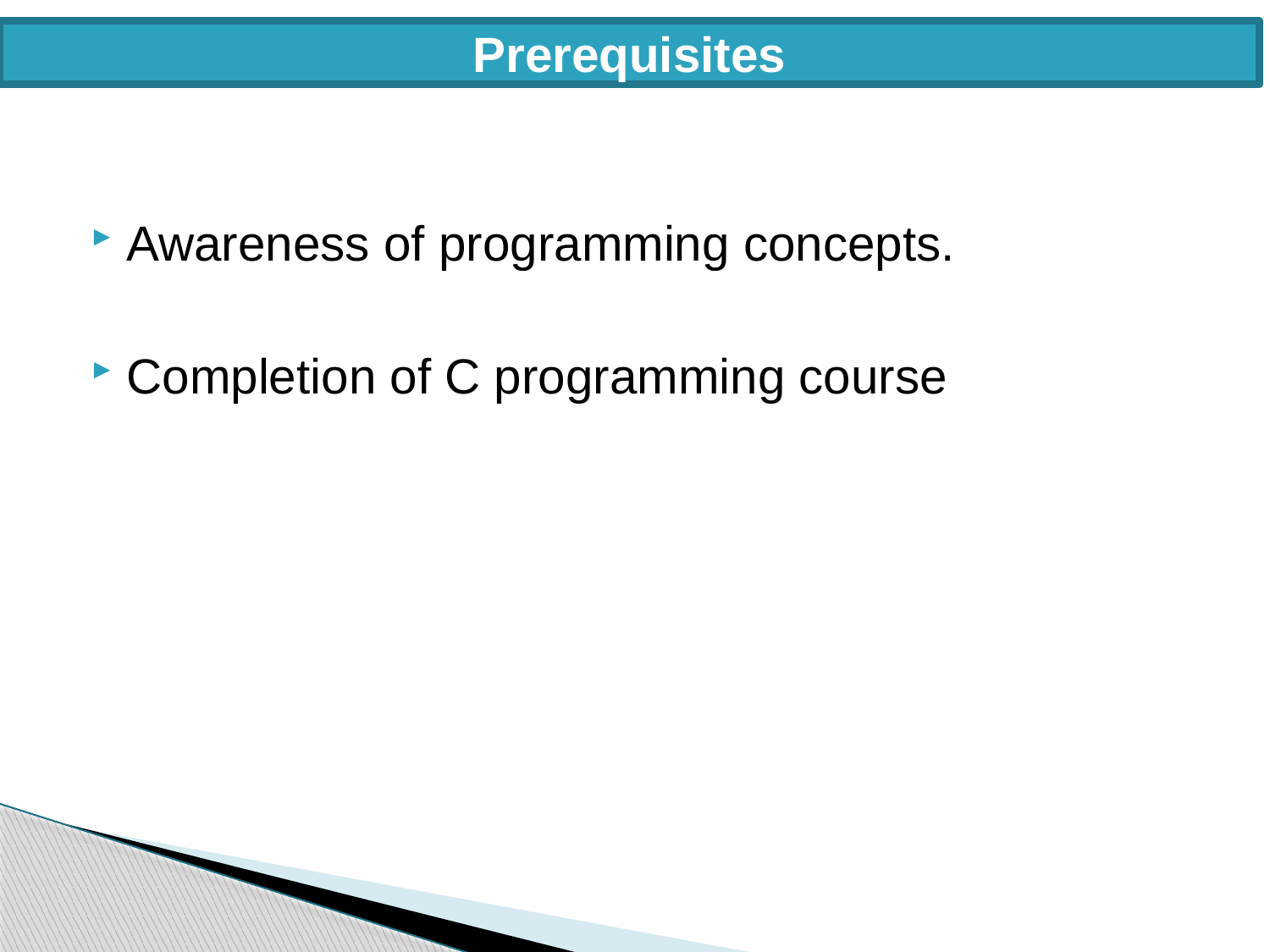

Prerequisites
Awareness of programming concepts.

Completion of C programming course